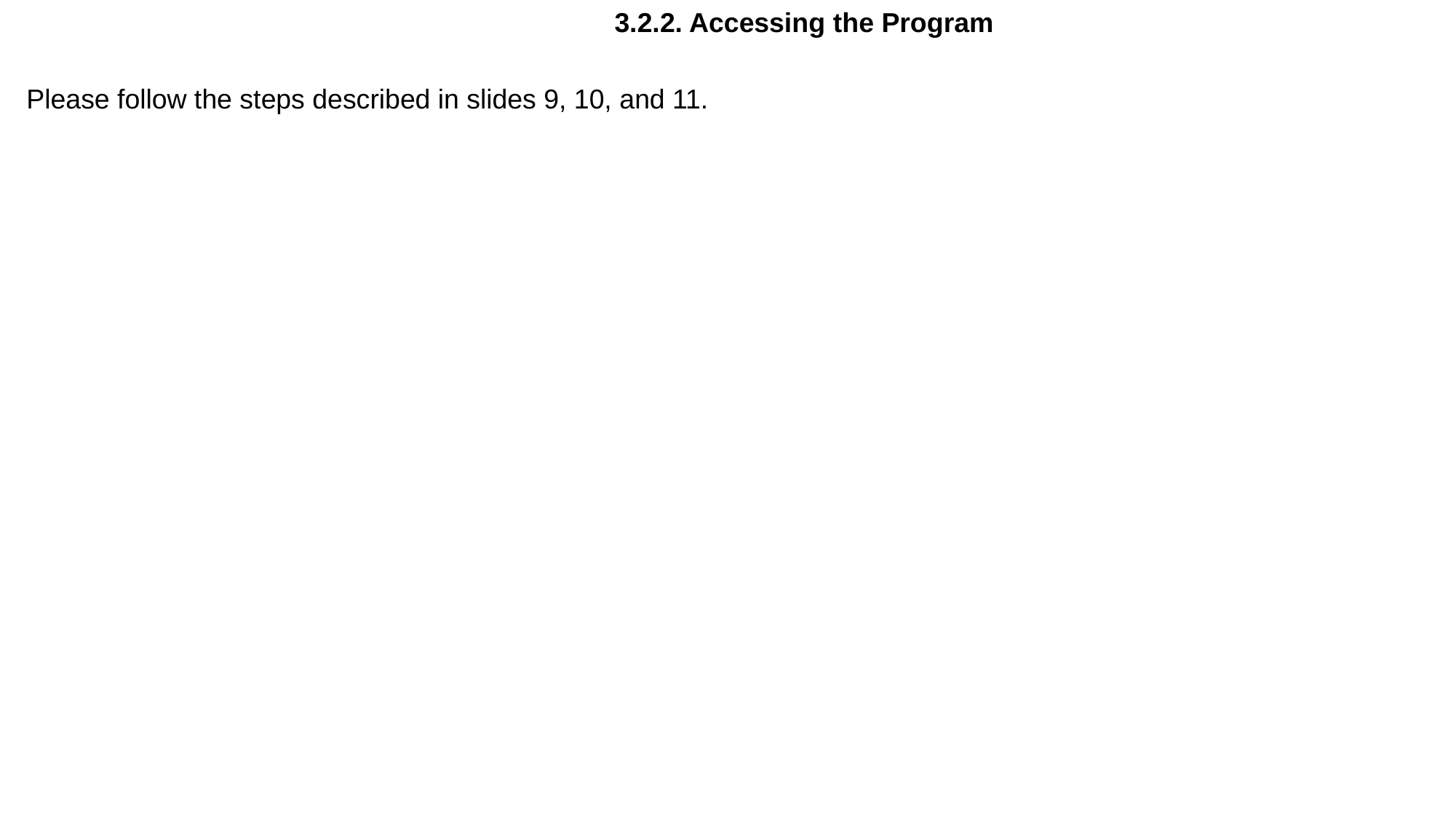

3.2.2. Accessing the Program
Please follow the steps described in slides 9, 10, and 11.